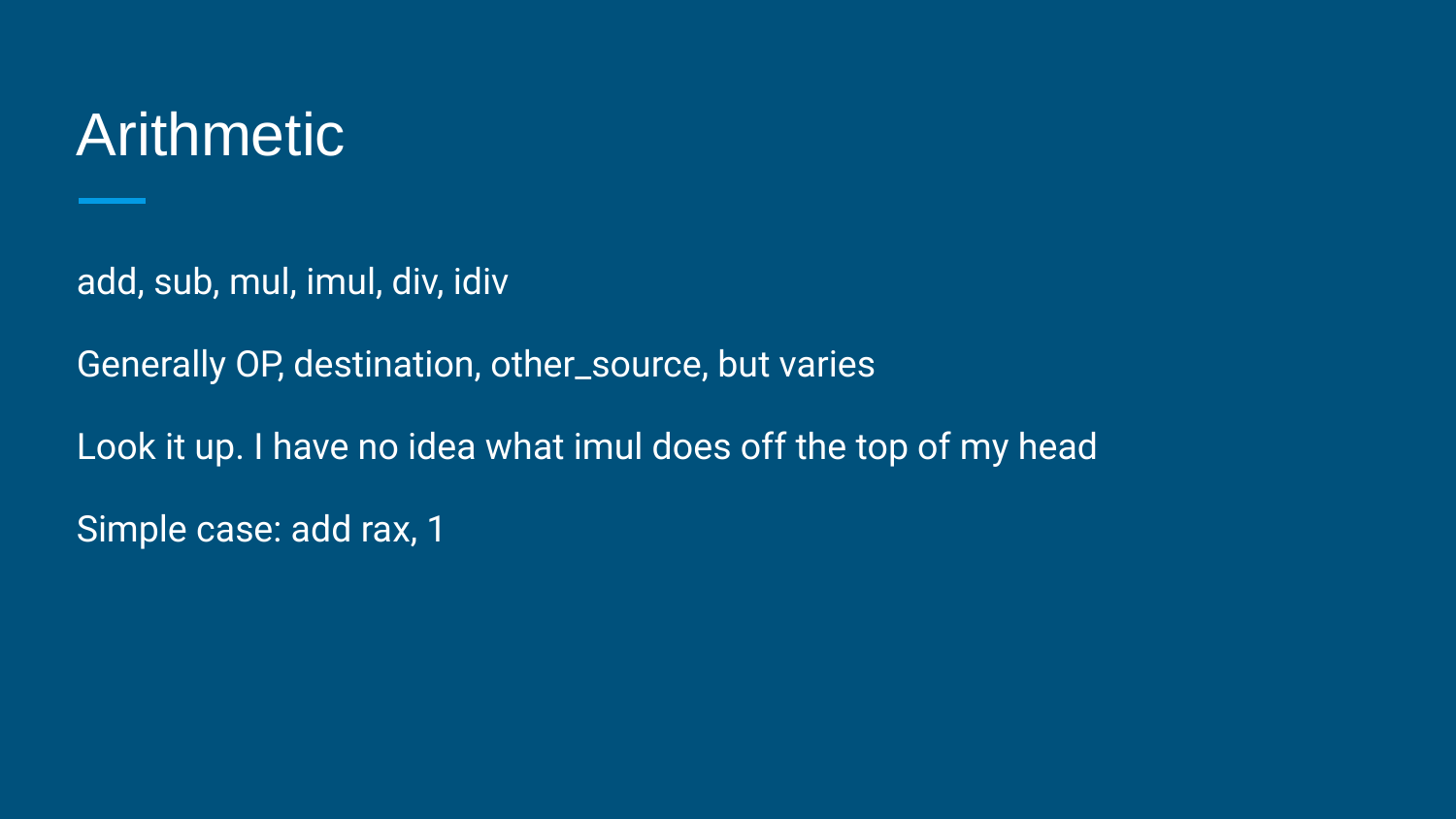

# Arithmetic
add, sub, mul, imul, div, idiv
Generally OP, destination, other_source, but varies
Look it up. I have no idea what imul does off the top of my head
Simple case: add rax, 1